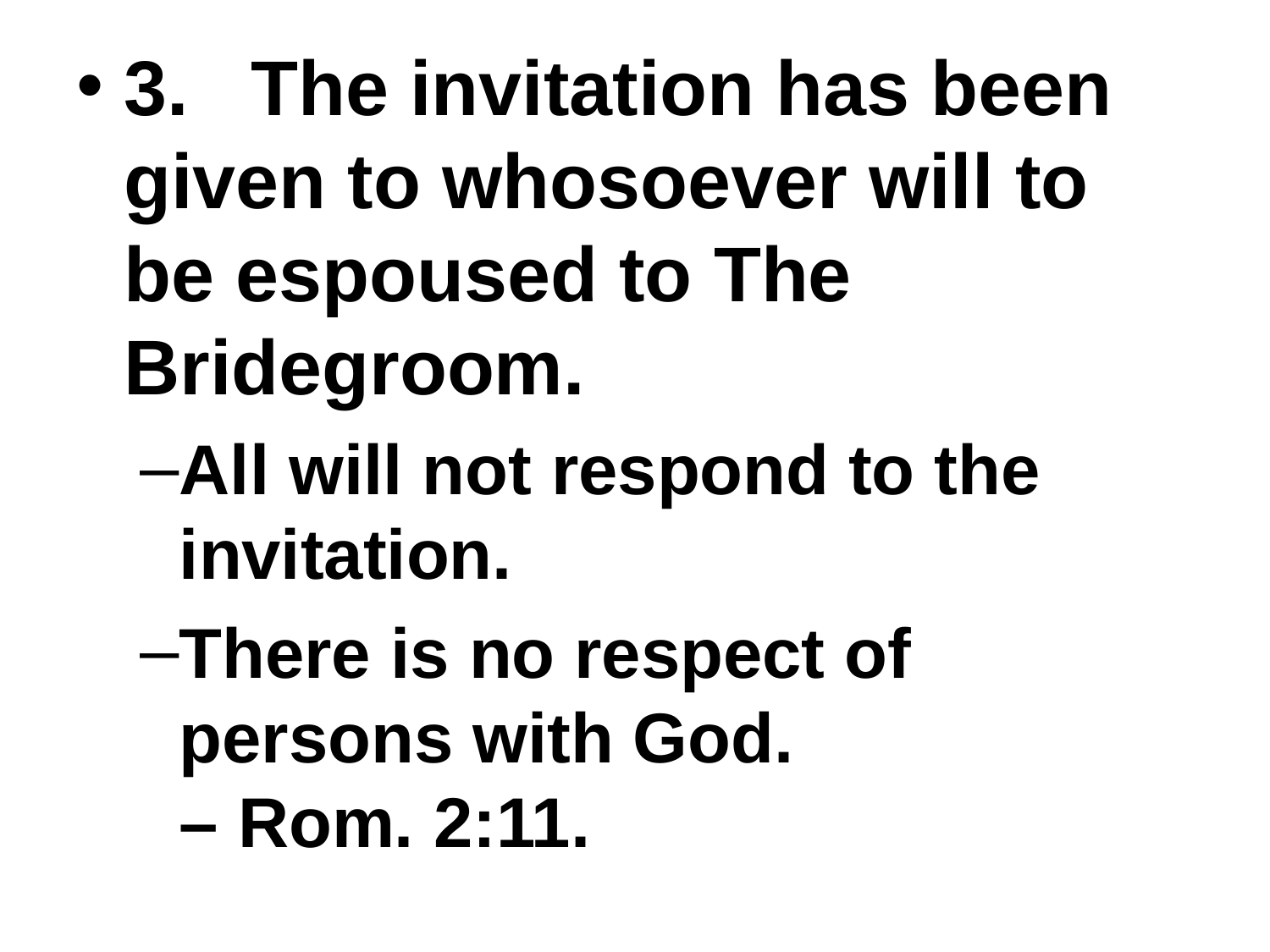

3.	The invitation has been given to whosoever will to be espoused to The Bridegroom.
All will not respond to the invitation.
There is no respect of persons with God.                   – Rom. 2:11.